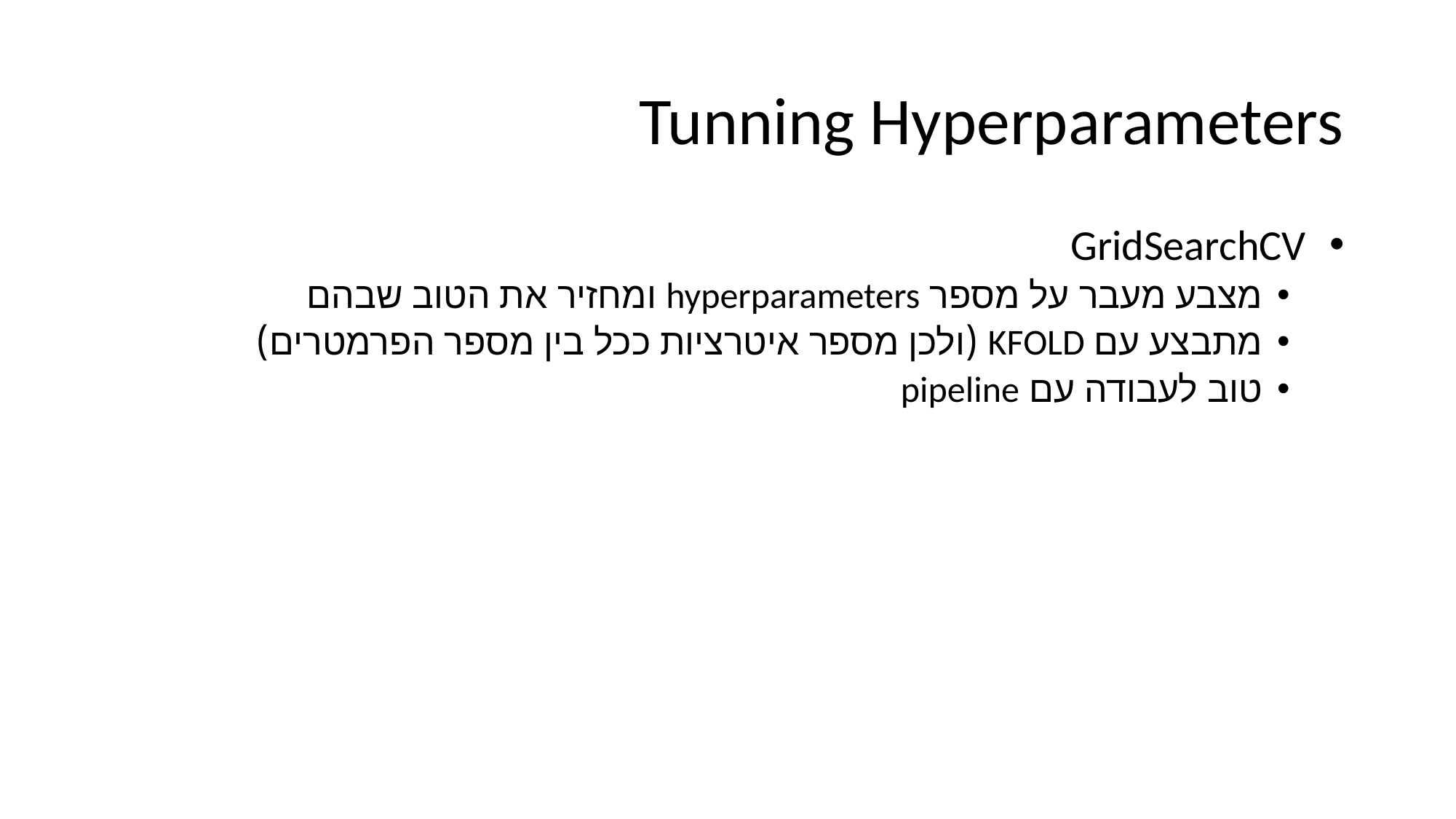

# Tunning Hyperparameters
 GridSearchCV
מצבע מעבר על מספר hyperparameters ומחזיר את הטוב שבהם
מתבצע עם KFOLD (ולכן מספר איטרציות ככל בין מספר הפרמטרים)
טוב לעבודה עם pipeline